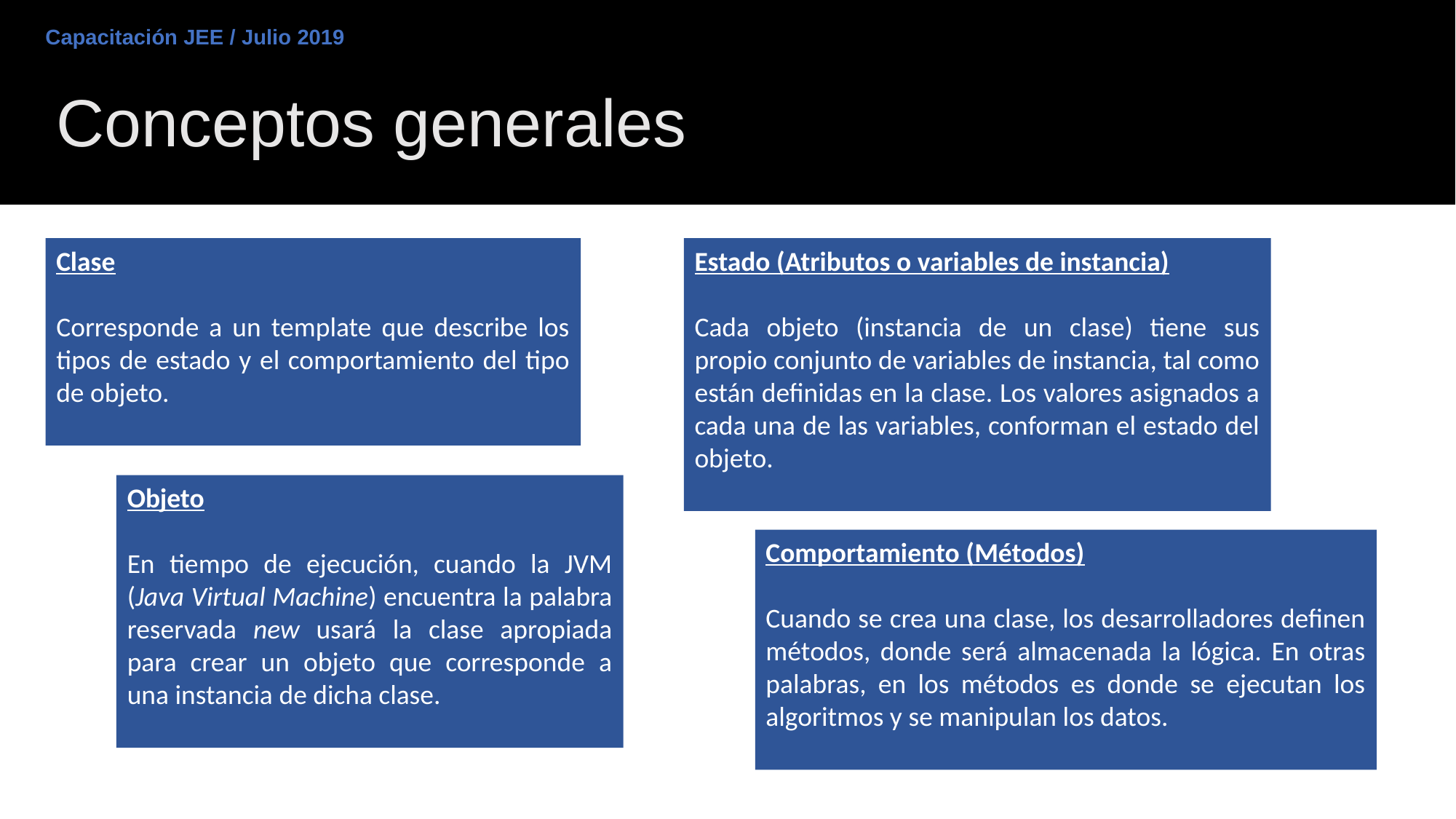

Capacitación JEE / Julio 2019
# Conceptos generales
Clase

Corresponde a un template que describe los tipos de estado y el comportamiento del tipo de objeto.

Estado (Atributos o variables de instancia)

Cada objeto (instancia de un clase) tiene sus propio conjunto de variables de instancia, tal como están definidas en la clase. Los valores asignados a cada una de las variables, conforman el estado del objeto.

Objeto

En tiempo de ejecución, cuando la JVM (Java Virtual Machine) encuentra la palabra reservada new usará la clase apropiada para crear un objeto que corresponde a una instancia de dicha clase.

Comportamiento (Métodos)

Cuando se crea una clase, los desarrolladores definen métodos, donde será almacenada la lógica. En otras palabras, en los métodos es donde se ejecutan los algoritmos y se manipulan los datos.